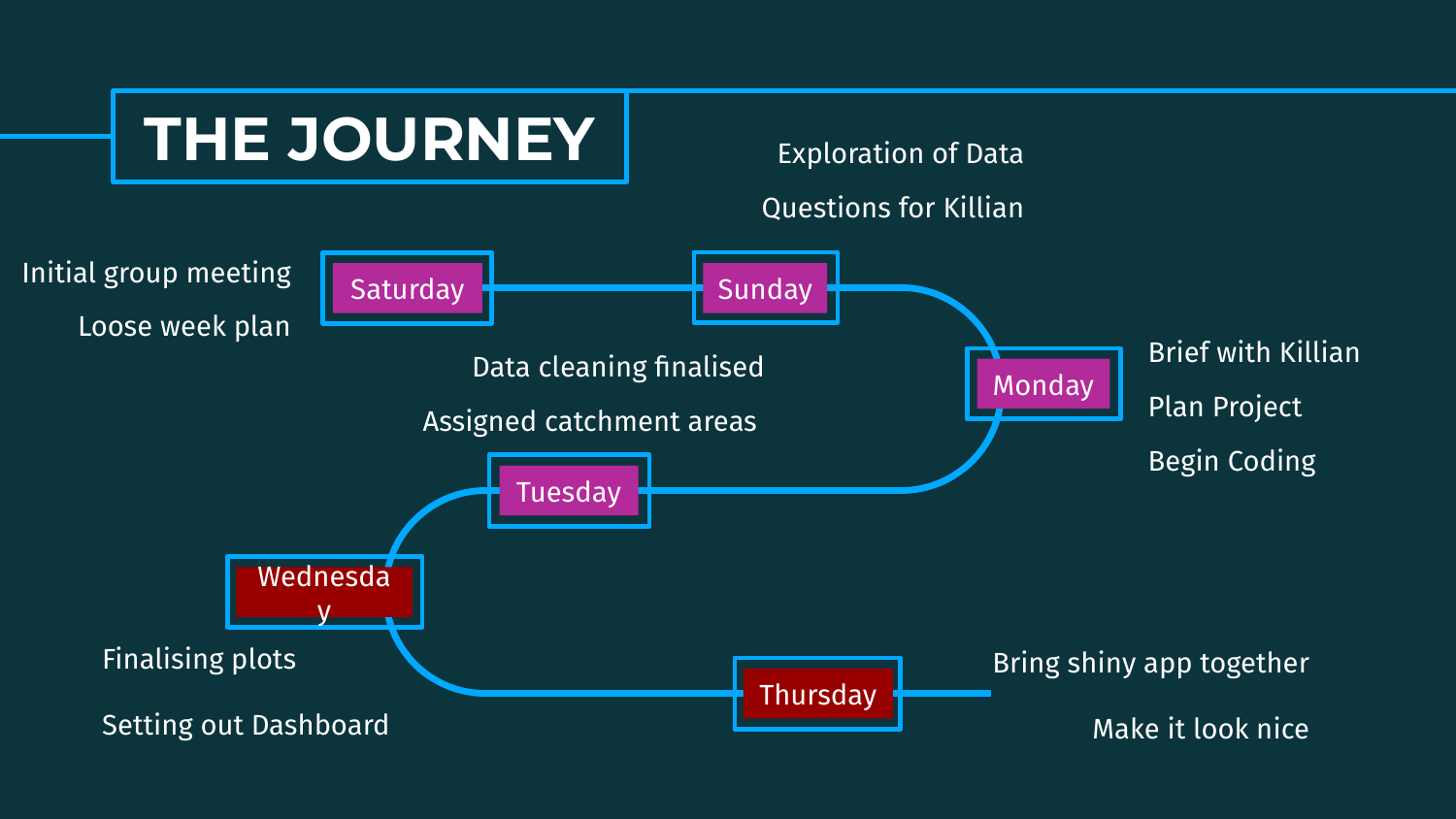

# THE JOURNEY
Exploration of Data
Questions for Killian
Initial group meeting
Loose week plan

Saturday
Sunday
Brief with Killian
Plan Project
Begin Coding
Data cleaning finalised
Assigned catchment areas

Monday
Tuesday
Wednesday
Finalising plots
Setting out Dashboard
Bring shiny app together
Make it look nice
Thursday